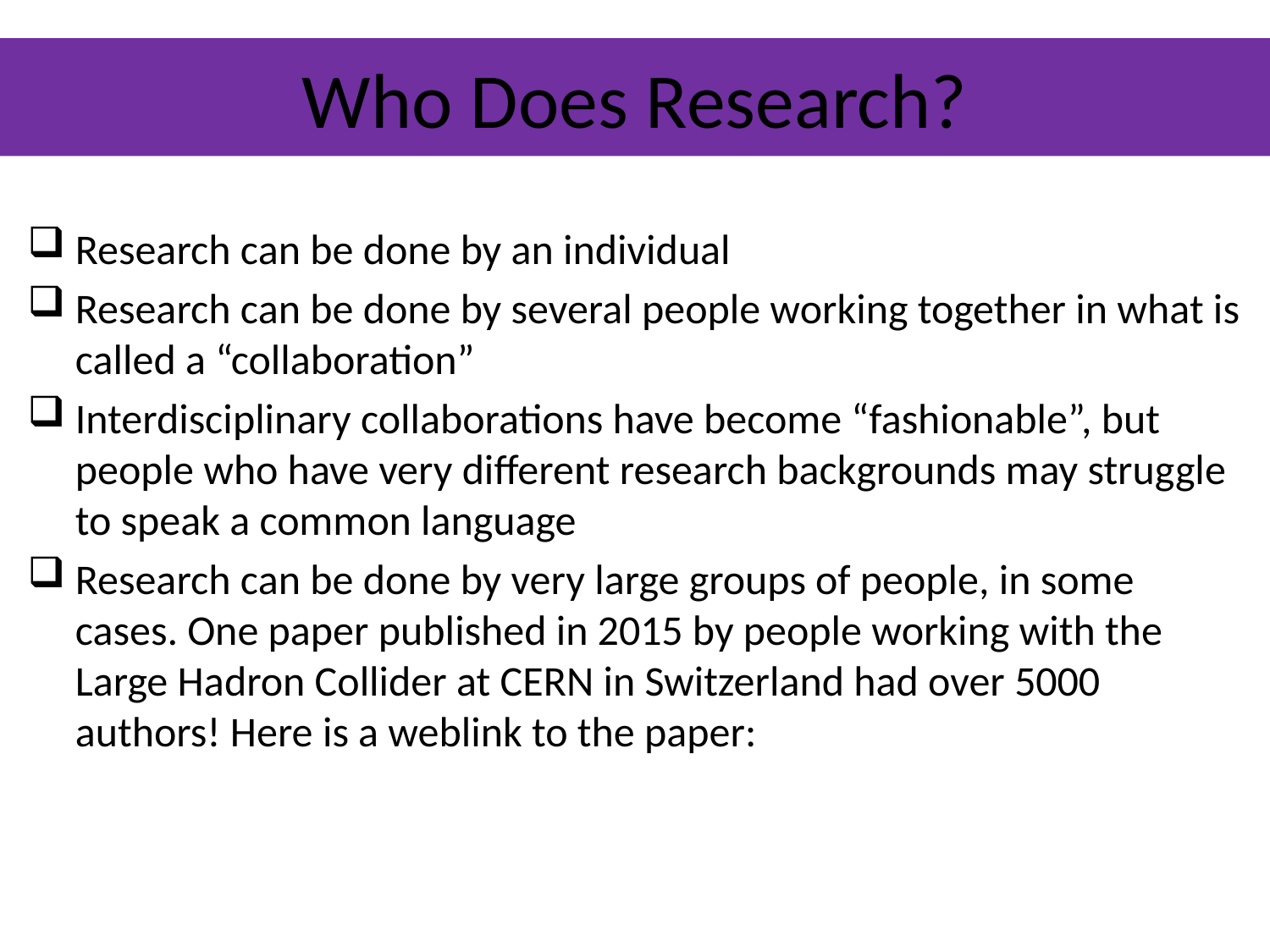

# Who Does Research?
Research can be done by an individual
Research can be done by several people working together in what is called a “collaboration”
Interdisciplinary collaborations have become “fashionable”, but people who have very different research backgrounds may struggle to speak a common language
Research can be done by very large groups of people, in some cases. One paper published in 2015 by people working with the Large Hadron Collider at CERN in Switzerland had over 5000 authors! Here is a weblink to the paper: